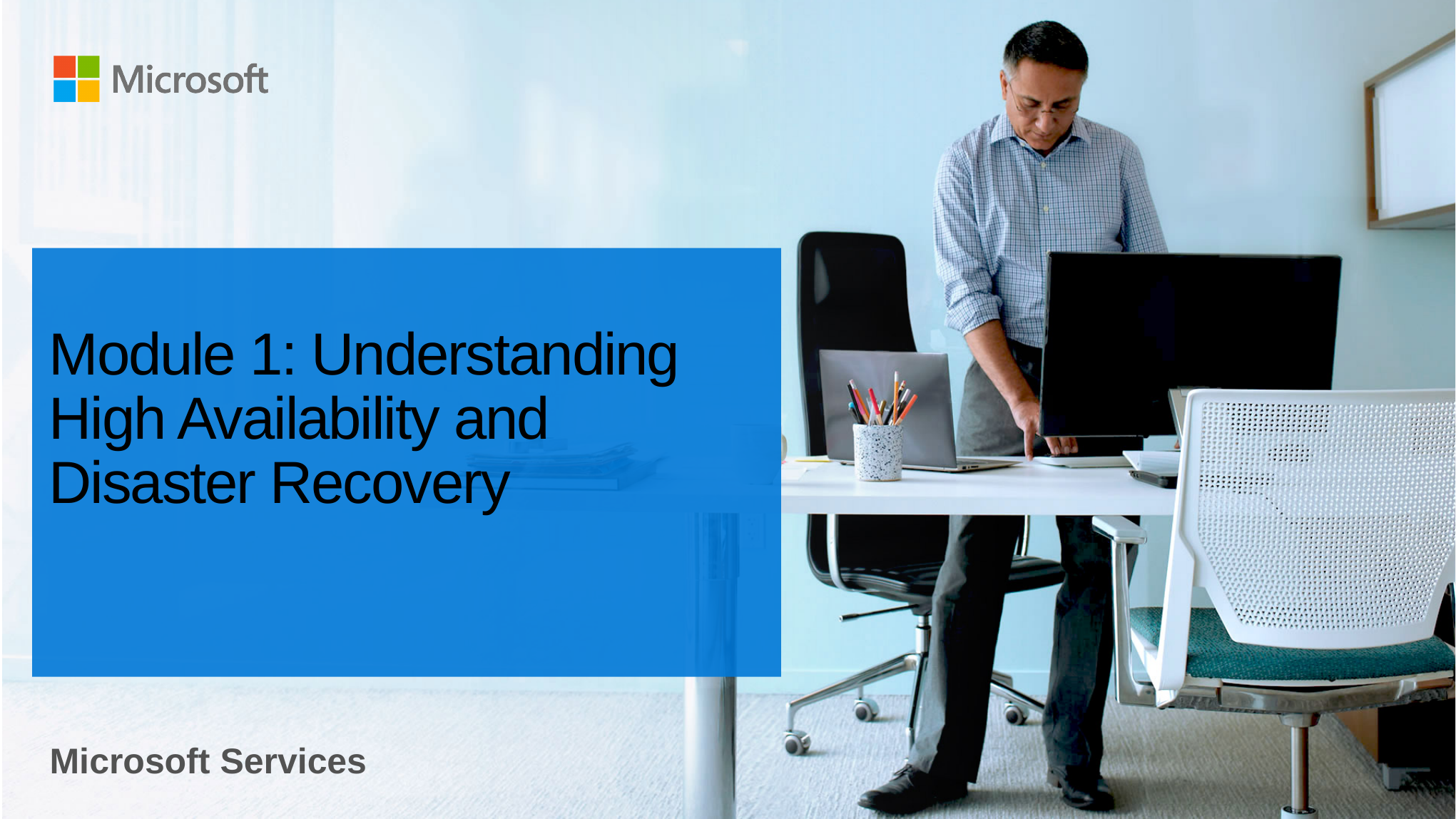

# Module 1: Understanding High Availability and Disaster Recovery